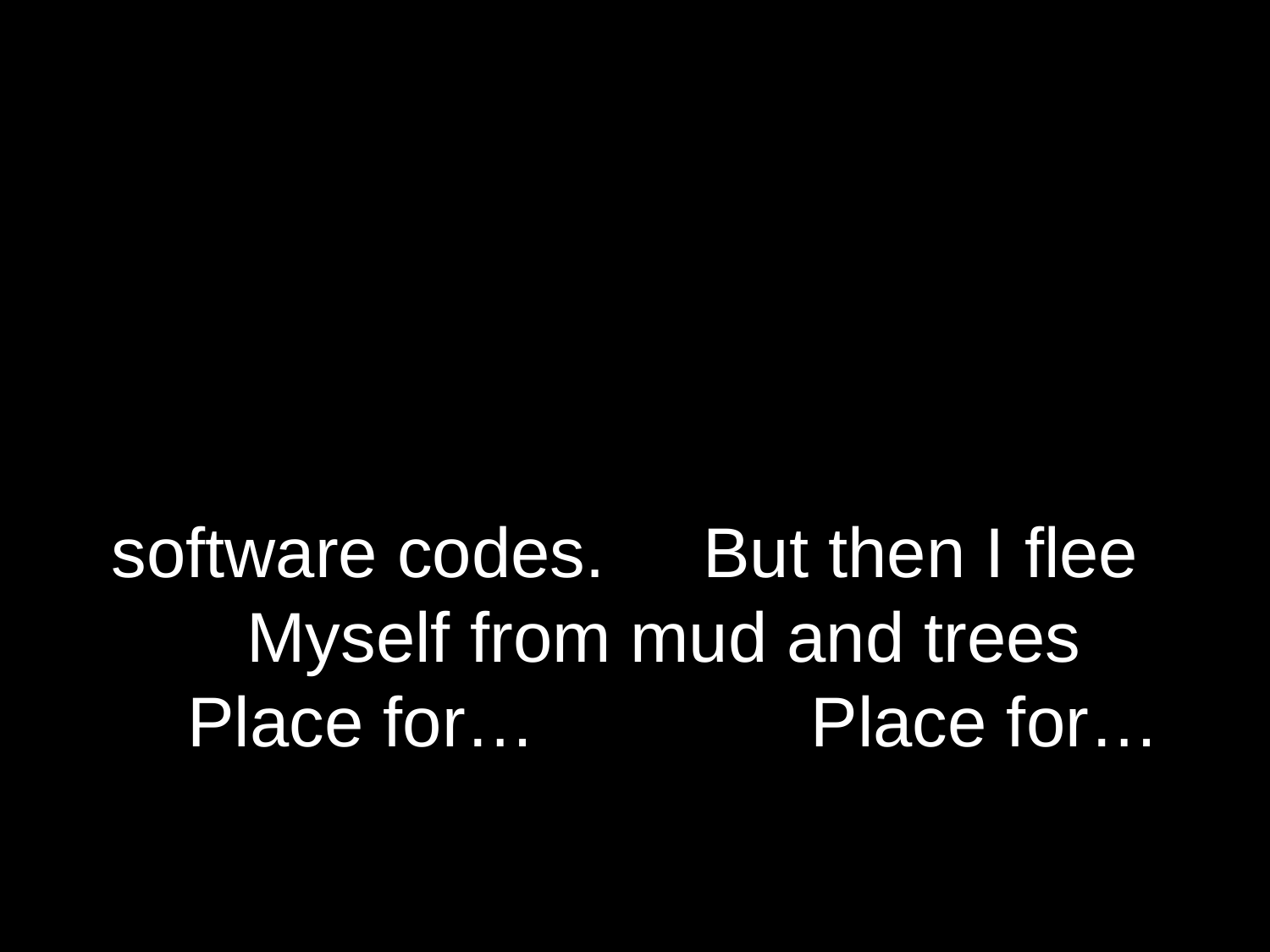

# software codes.     But then I flee         Myself from mud and trees         Place for…              Place for…